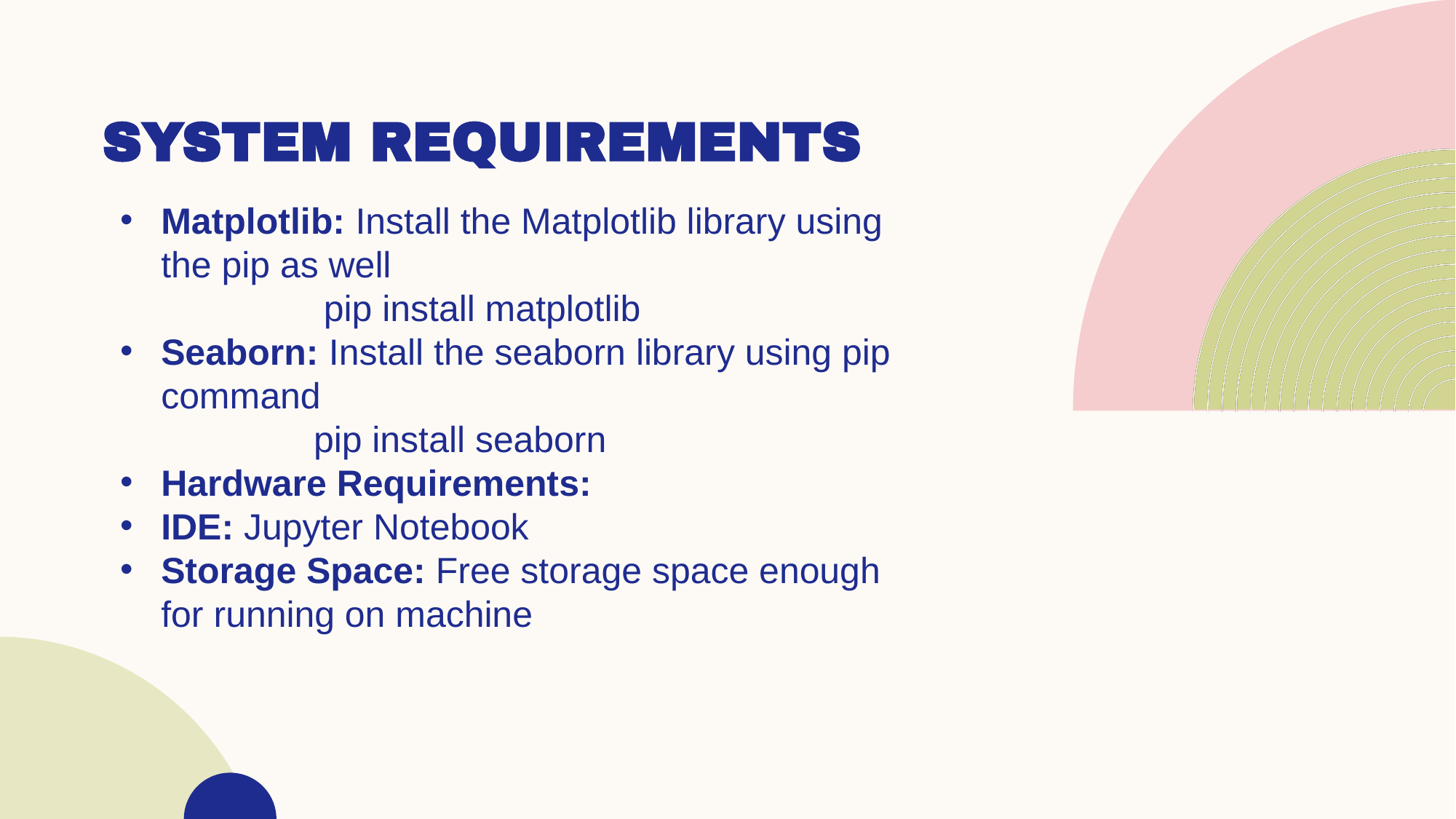

# System requirements
Matplotlib: Install the Matplotlib library using the pip as well
                    pip install matplotlib
Seaborn: Install the seaborn library using pip command
                   pip install seaborn
Hardware Requirements:
IDE: Jupyter Notebook
Storage Space: Free storage space enough for running on machine